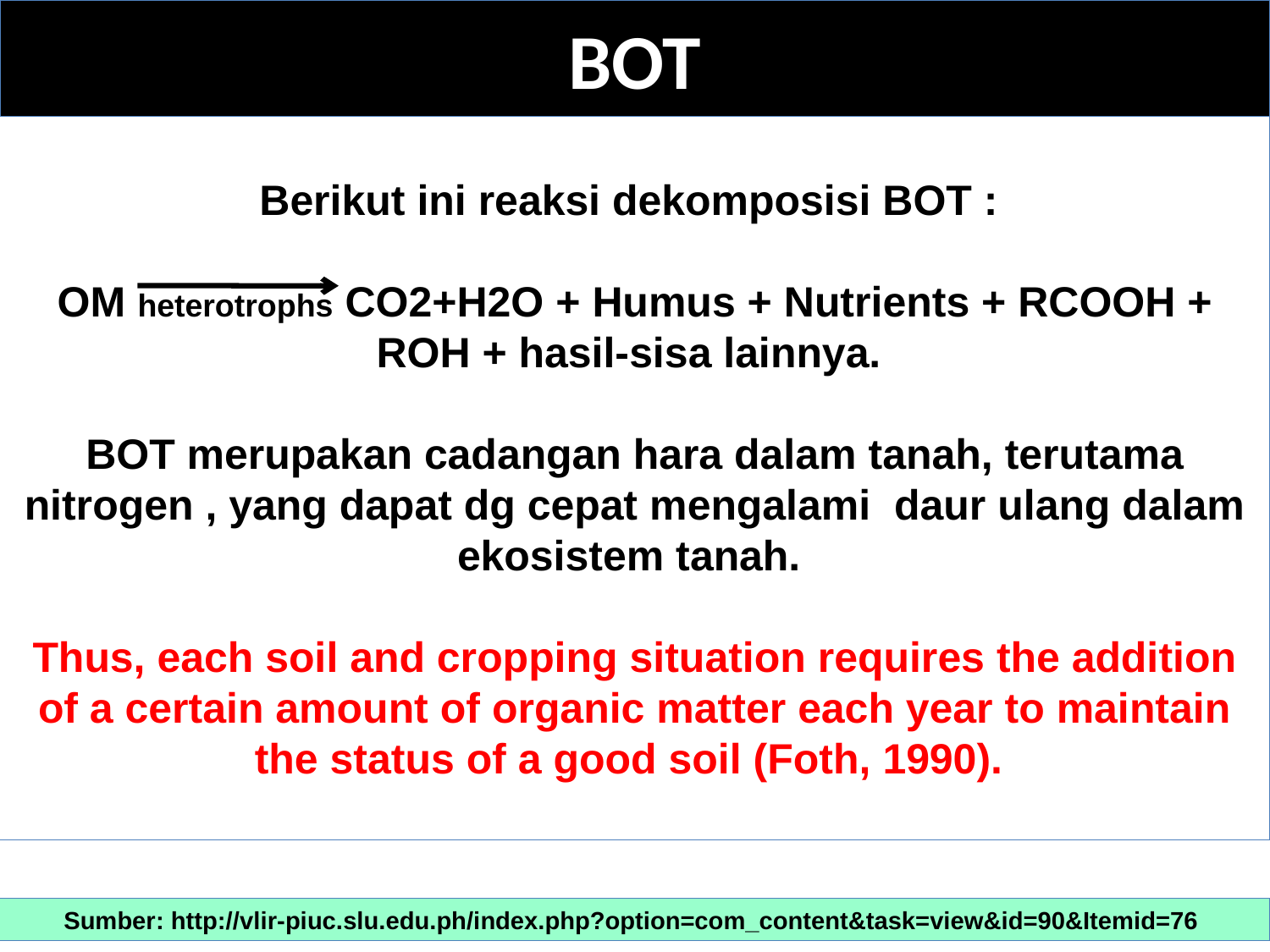

# BOT

Berikut ini reaksi dekomposisi BOT :

OM heterotrophs CO2+H2O + Humus + Nutrients + RCOOH + ROH + hasil-sisa lainnya.

BOT merupakan cadangan hara dalam tanah, terutama nitrogen , yang dapat dg cepat mengalami  daur ulang dalam ekosistem tanah.

Thus, each soil and cropping situation requires the addition of a certain amount of organic matter each year to maintain the status of a good soil (Foth, 1990).

Sumber: http://vlir-piuc.slu.edu.ph/index.php?option=com_content&task=view&id=90&Itemid=76